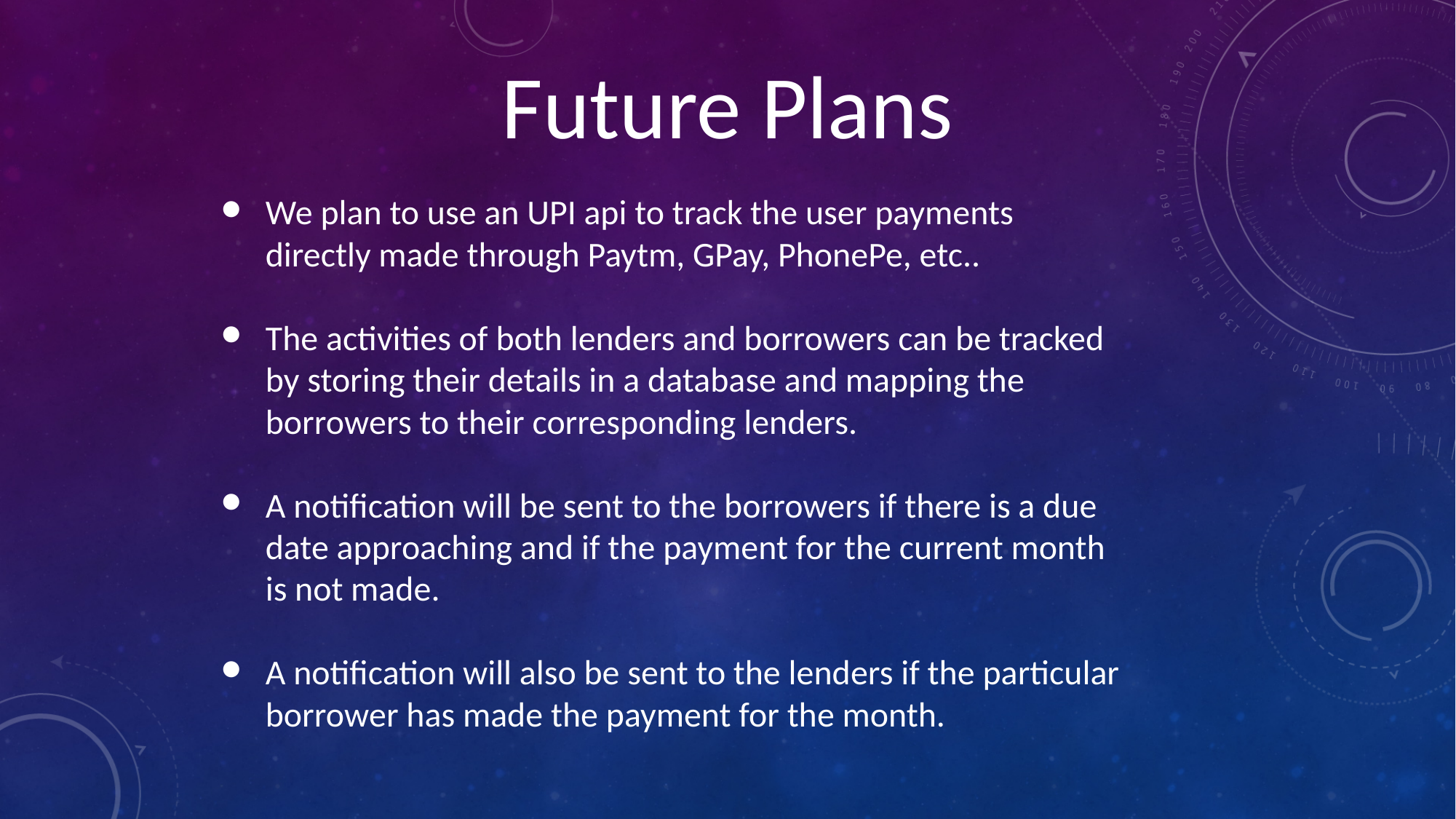

Future Plans
We plan to use an UPI api to track the user payments directly made through Paytm, GPay, PhonePe, etc..

The activities of both lenders and borrowers can be tracked by storing their details in a database and mapping the borrowers to their corresponding lenders.

A notification will be sent to the borrowers if there is a due date approaching and if the payment for the current month is not made.

A notification will also be sent to the lenders if the particular borrower has made the payment for the month.